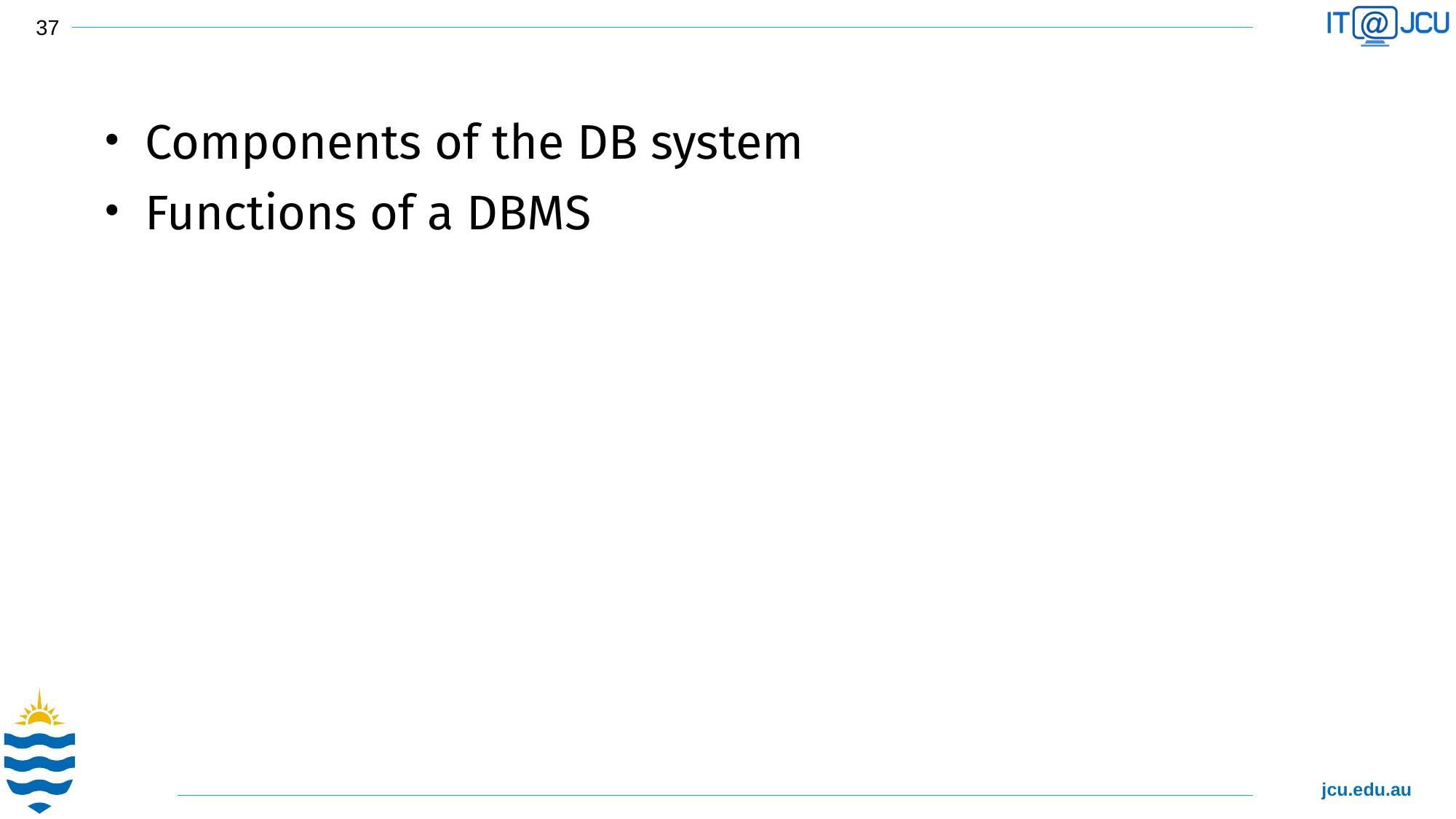

37
Components of the DB system
Functions of a DBMS